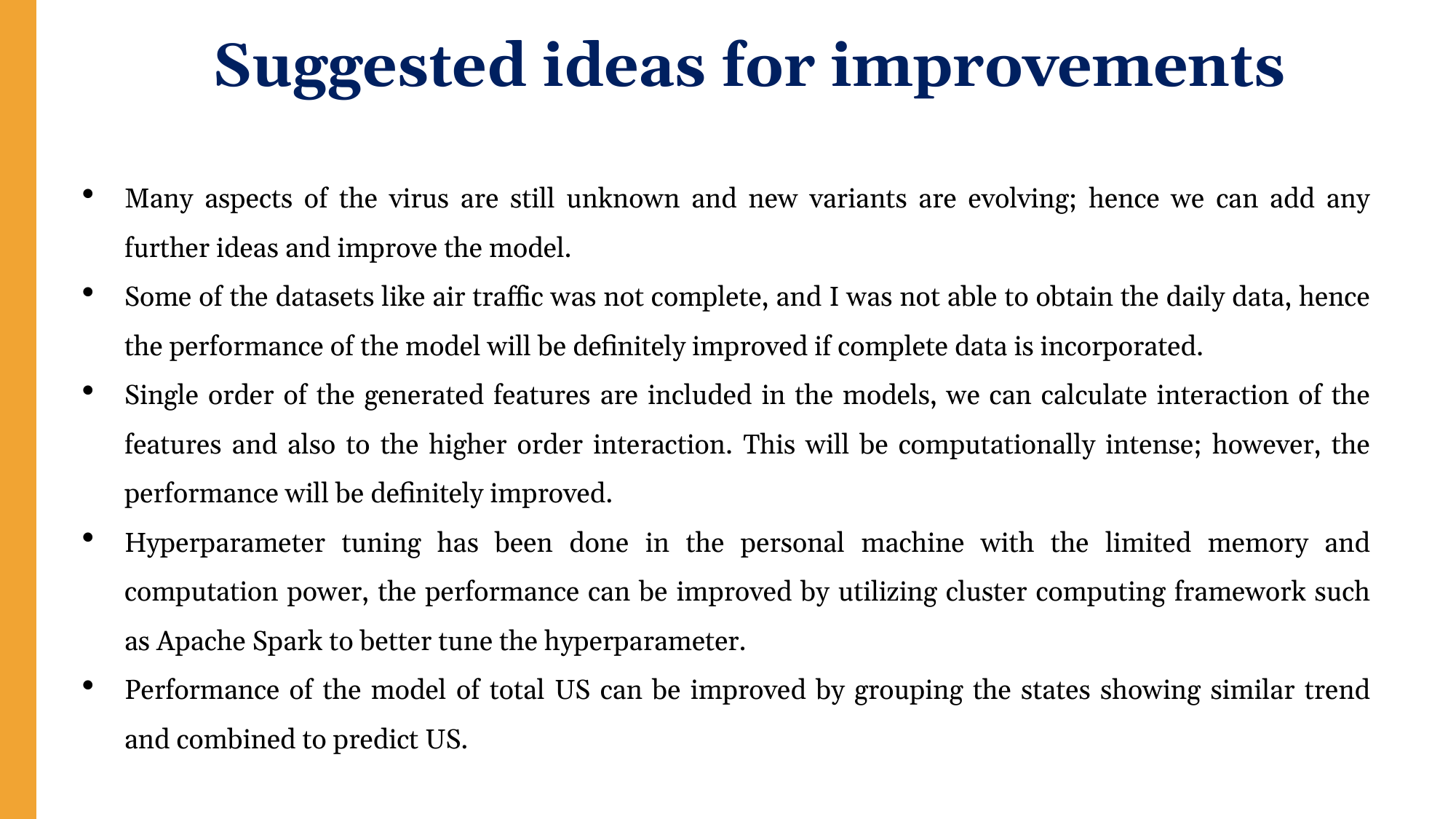

Suggested ideas for improvements
Many aspects of the virus are still unknown and new variants are evolving; hence we can add any further ideas and improve the model.
Some of the datasets like air traffic was not complete, and I was not able to obtain the daily data, hence the performance of the model will be definitely improved if complete data is incorporated.
Single order of the generated features are included in the models, we can calculate interaction of the features and also to the higher order interaction. This will be computationally intense; however, the performance will be definitely improved.
Hyperparameter tuning has been done in the personal machine with the limited memory and computation power, the performance can be improved by utilizing cluster computing framework such as Apache Spark to better tune the hyperparameter.
Performance of the model of total US can be improved by grouping the states showing similar trend and combined to predict US.